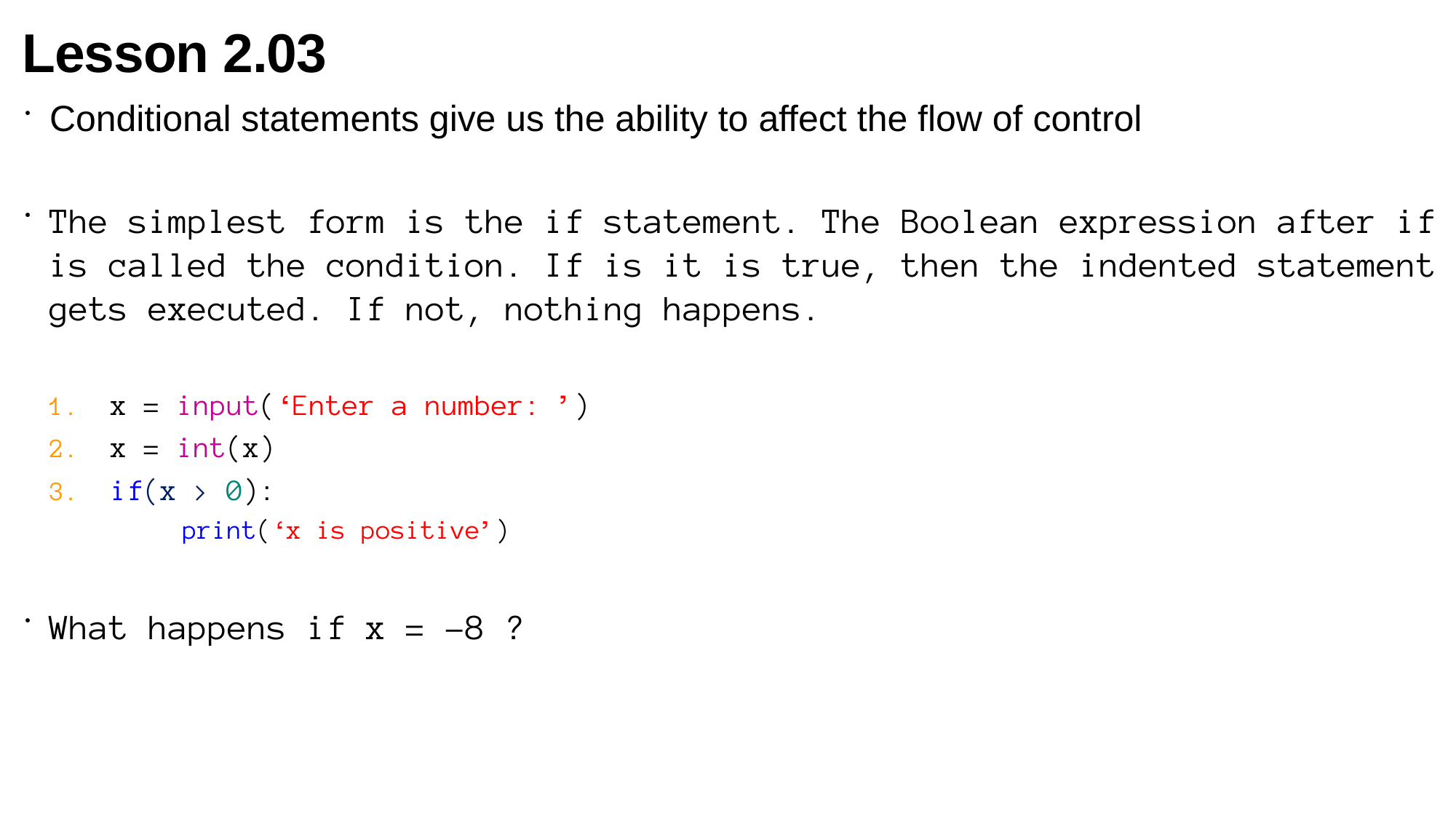

# Lesson 2.03
Conditional statements give us the ability to affect the flow of control

The simplest form is the if statement. The Boolean expression after if is called the condition. If is it is true, then the indented statement gets executed. If not, nothing happens.

x = input(‘Enter a number: ’)
x = int(x)
if(x > 0):
	print(‘x is positive’)

What happens if x = -8 ?